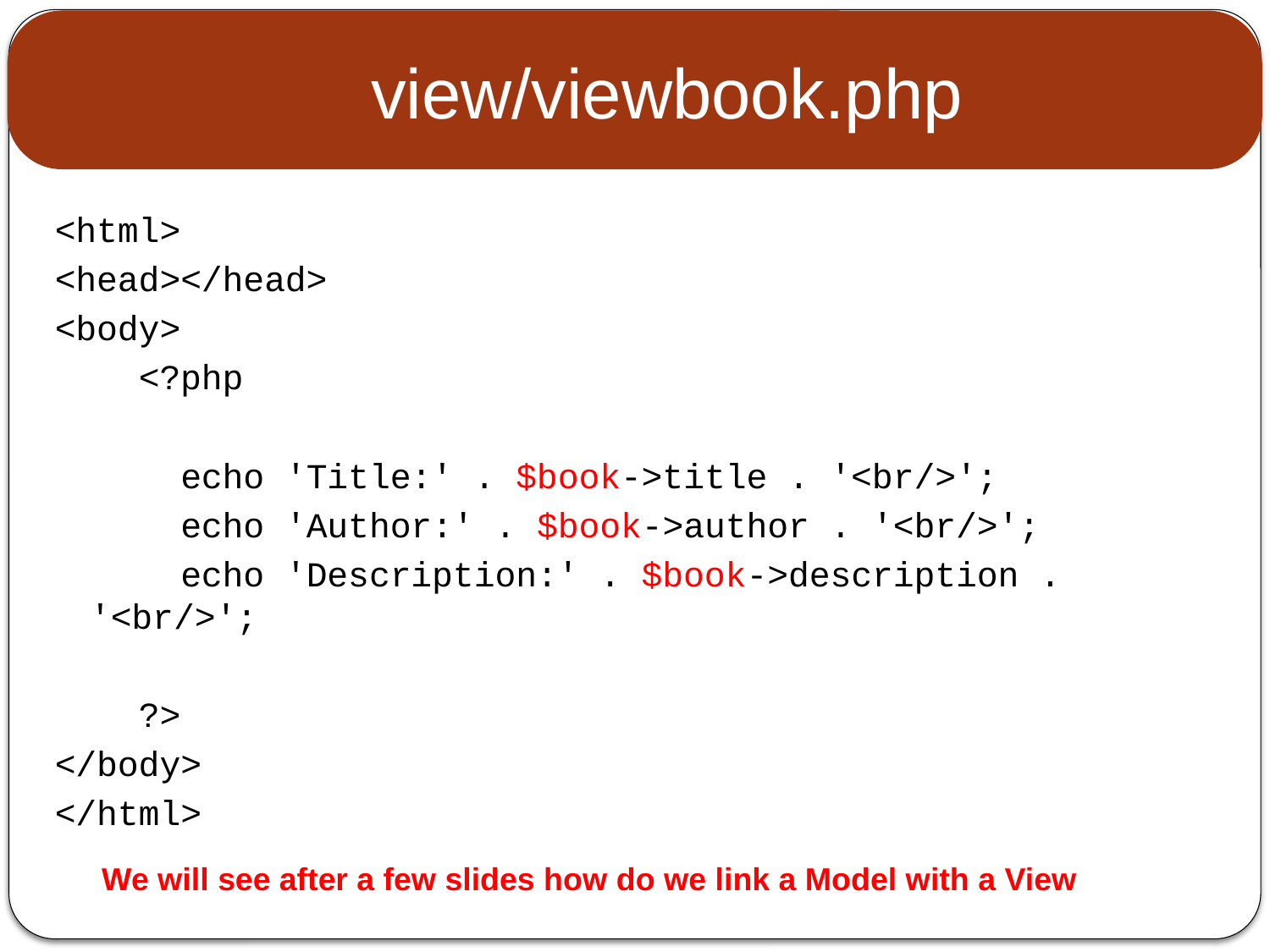

# view/viewbook.php
<html>
<head></head>
<body>
    <?php

      echo 'Title:' . $book->title . '<br/>';
      echo 'Author:' . $book->author . '<br/>';
      echo 'Description:' . $book->description . 		'<br/>';

    ?>
</body>
</html>

We will see after a few slides how do we link a Model with a View